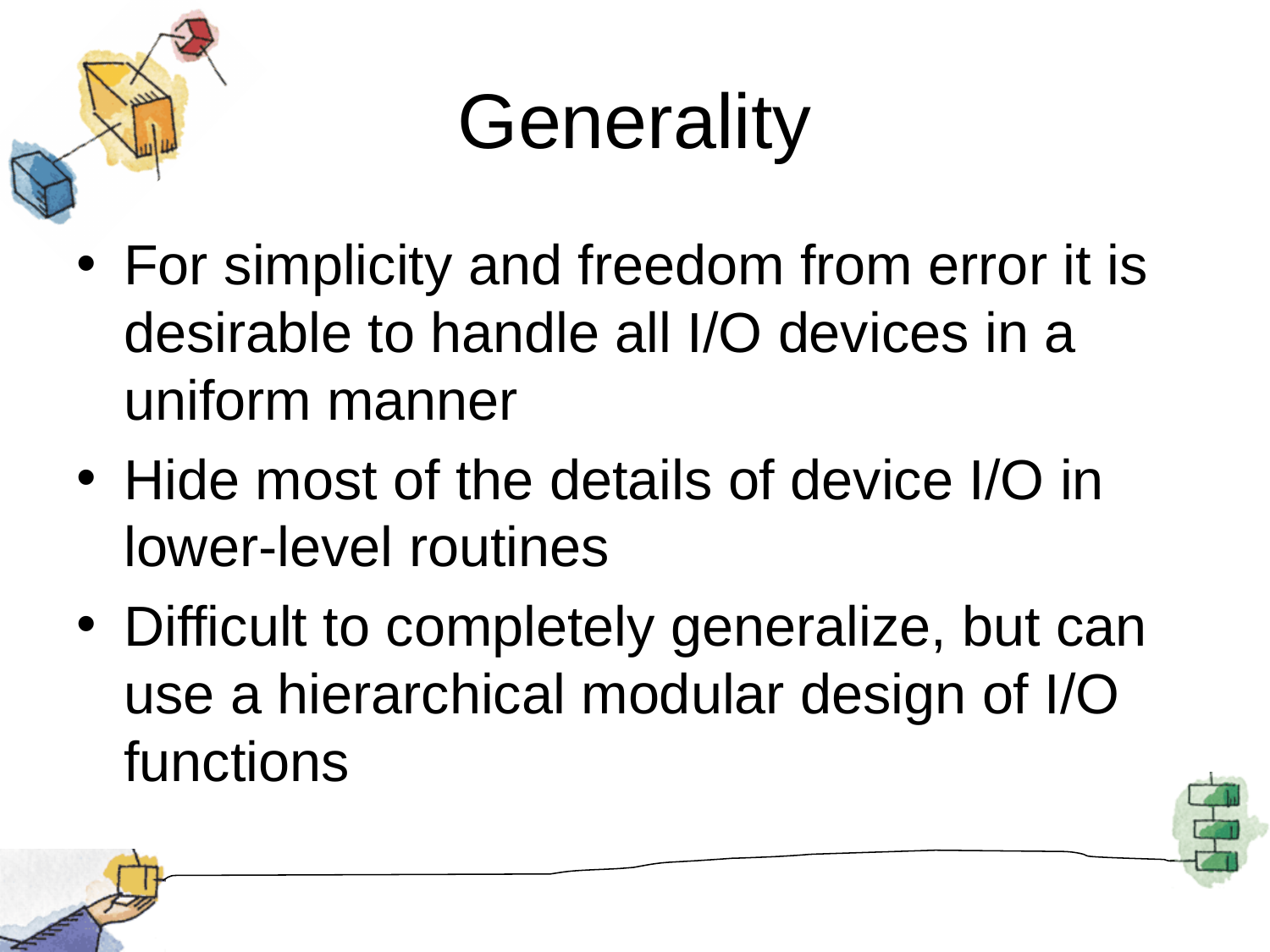

# Generality
For simplicity and freedom from error it is desirable to handle all I/O devices in a uniform manner
Hide most of the details of device I/O in lower-level routines
Difficult to completely generalize, but can use a hierarchical modular design of I/O functions